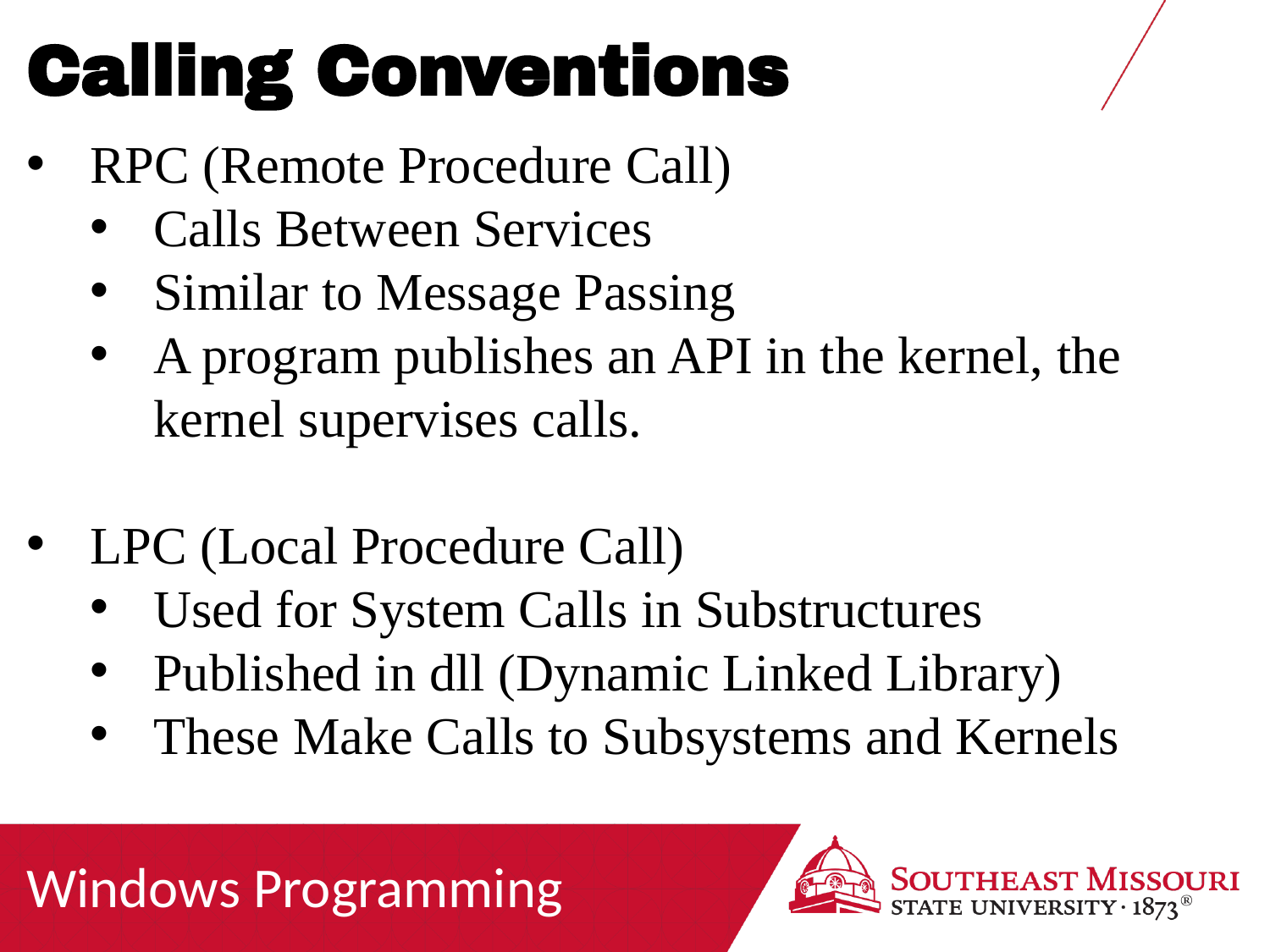

Calling Conventions
RPC (Remote Procedure Call)
Calls Between Services
Similar to Message Passing
A program publishes an API in the kernel, the kernel supervises calls.
LPC (Local Procedure Call)
Used for System Calls in Substructures
Published in dll (Dynamic Linked Library)
These Make Calls to Subsystems and Kernels
Windows Programming